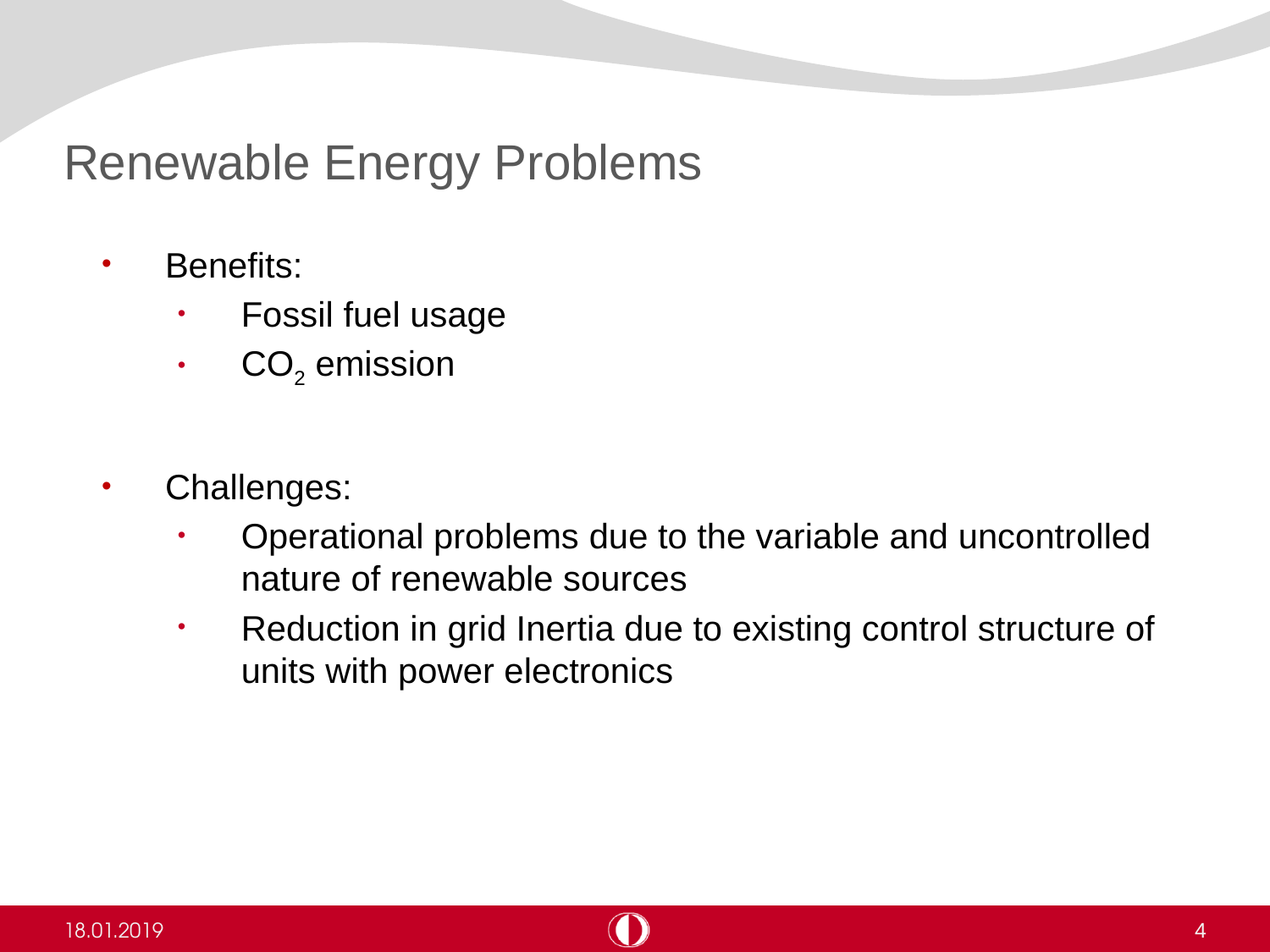

# Renewable Energy Problems
Benefits:
Fossil fuel usage
CO2 emission

Challenges:
Operational problems due to the variable and uncontrolled nature of renewable sources
Reduction in grid Inertia due to existing control structure of units with power electronics
18.01.2019
4